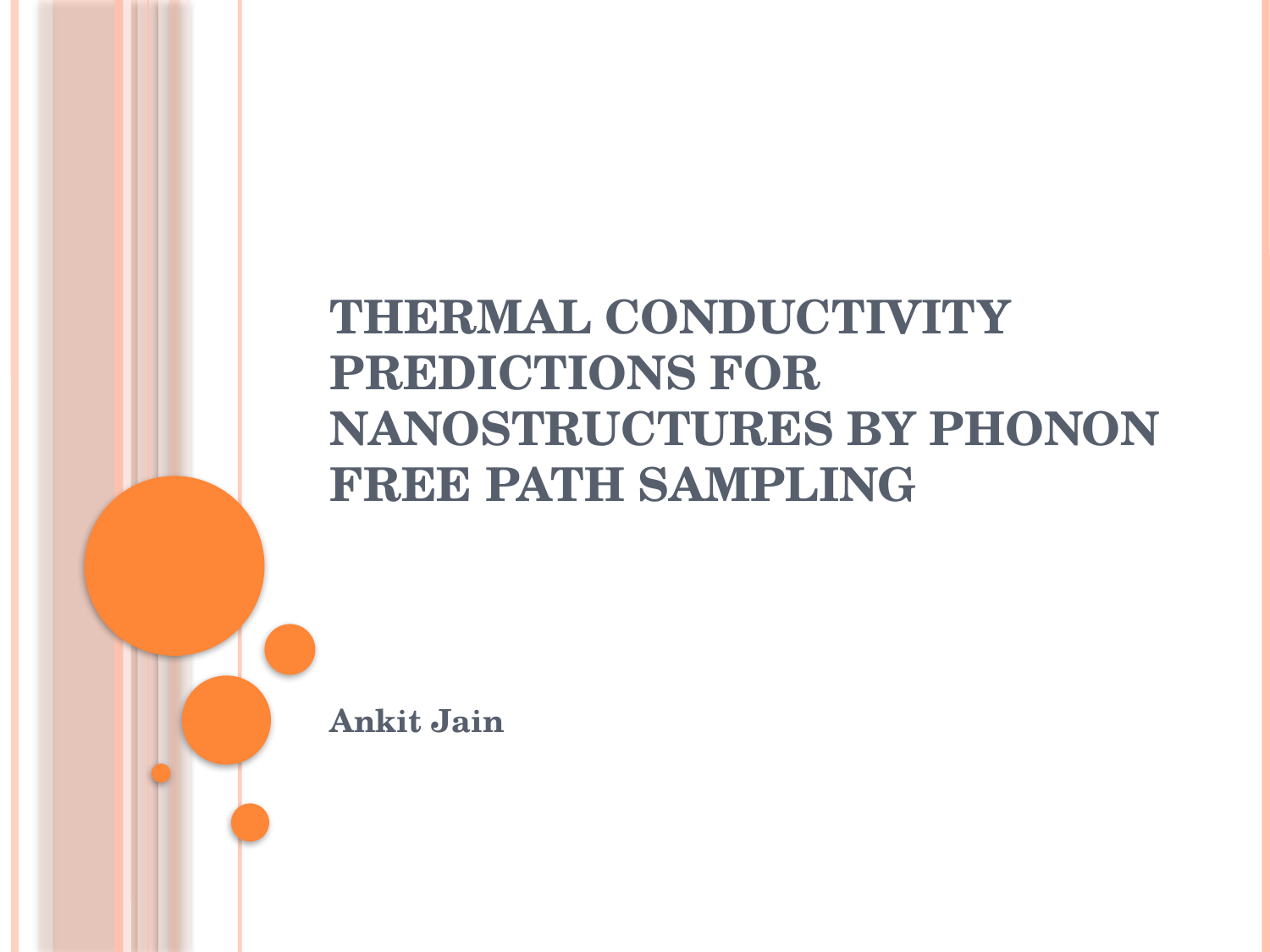

# Thermal Conductivity Predictions for Nanostructures by Phonon Free Path Sampling
Ankit Jain